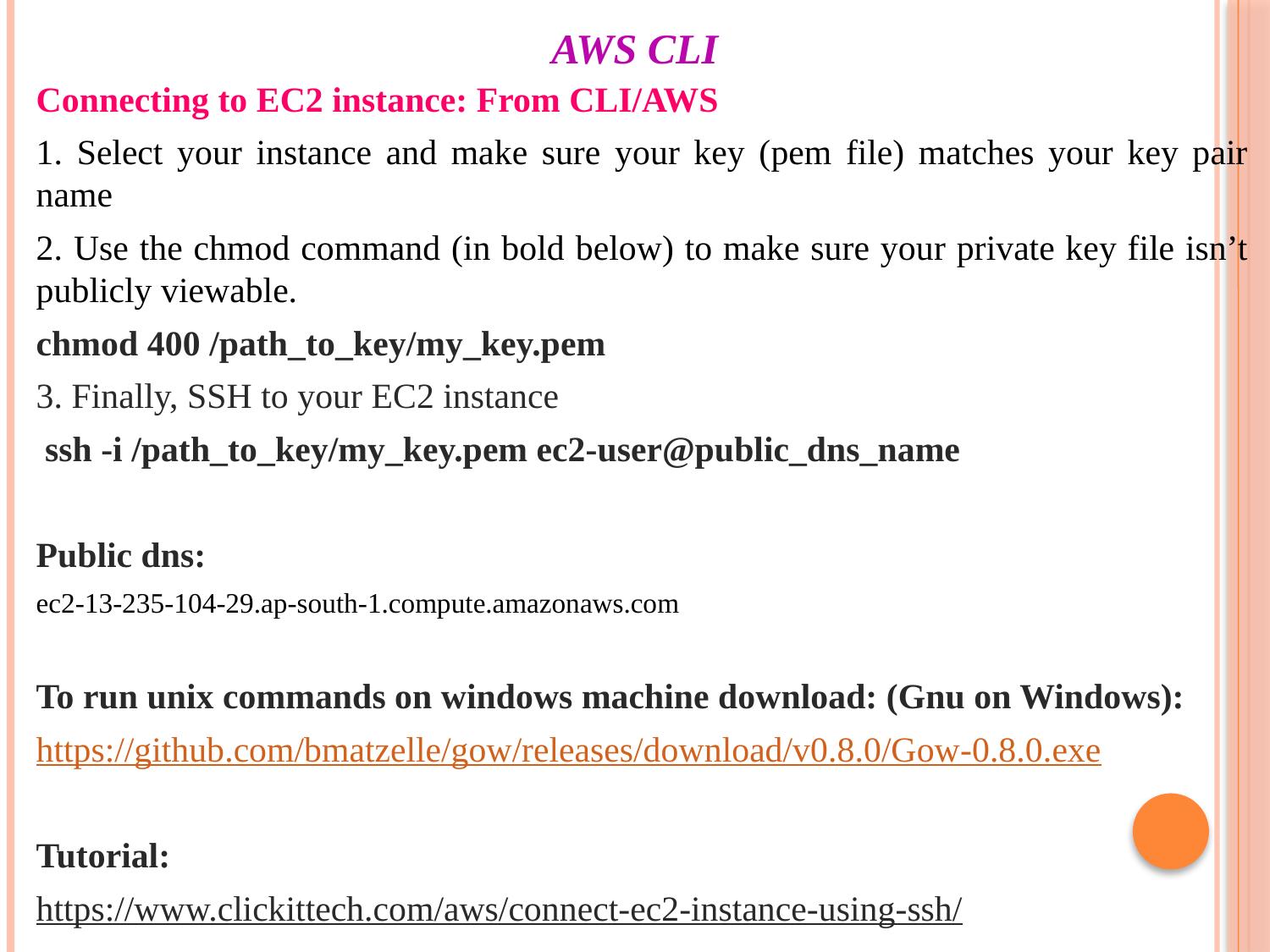

# AWS CLI
Connecting to EC2 instance: From CLI/AWS
1. Select your instance and make sure your key (pem file) matches your key pair name
2. Use the chmod command (in bold below) to make sure your private key file isn’t publicly viewable.
chmod 400 /path_to_key/my_key.pem
3. Finally, SSH to your EC2 instance
 ssh -i /path_to_key/my_key.pem ec2-user@public_dns_name

Public dns:
ec2-13-235-104-29.ap-south-1.compute.amazonaws.com

To run unix commands on windows machine download: (Gnu on Windows):
https://github.com/bmatzelle/gow/releases/download/v0.8.0/Gow-0.8.0.exe

Tutorial:
https://www.clickittech.com/aws/connect-ec2-instance-using-ssh/